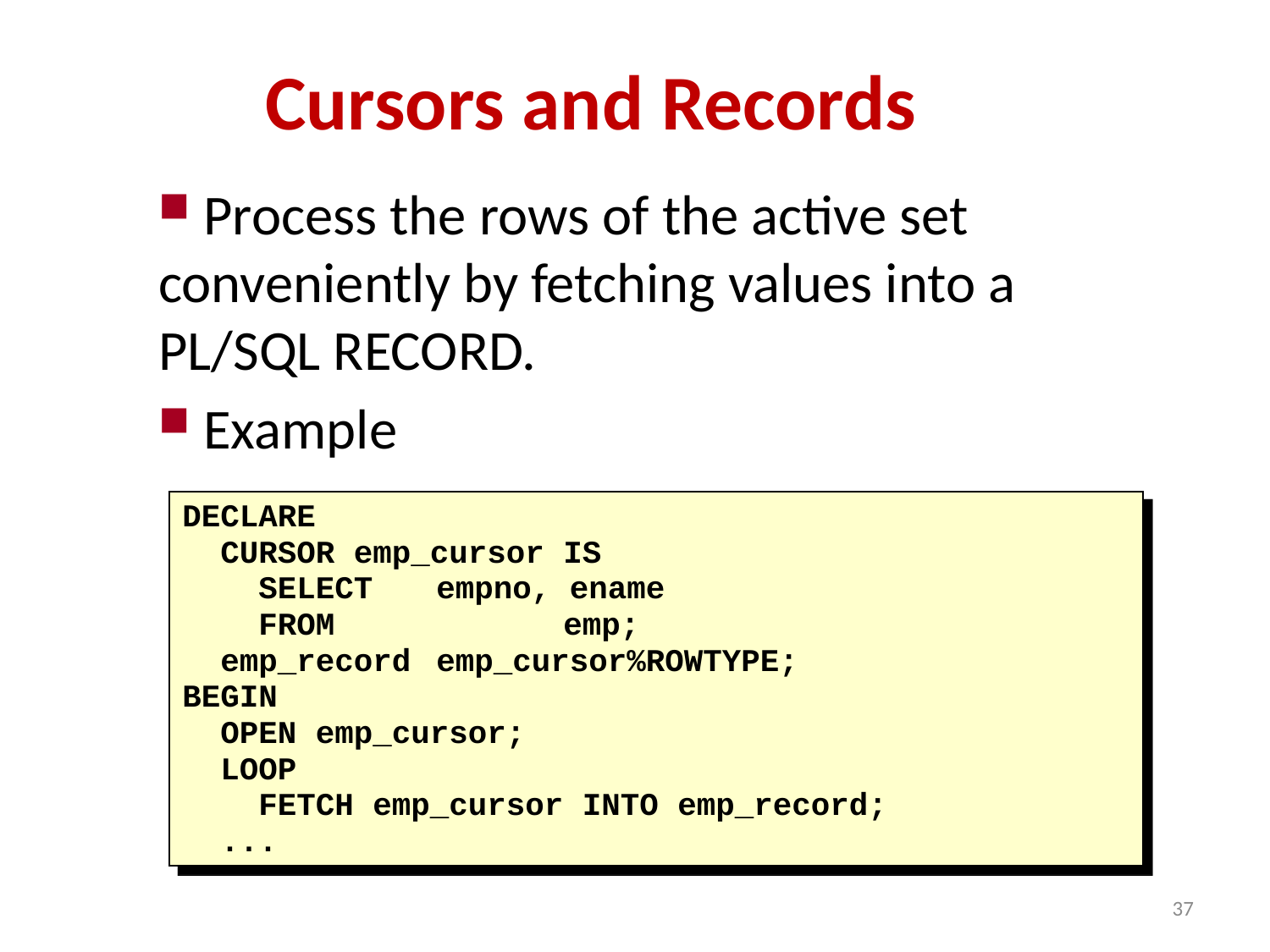

Cursors and Records
 Process the rows of the active set conveniently by fetching values into a PL/SQL RECORD.
 Example

DECLARE
  CURSOR emp_cursor IS
    SELECT	empno, ename
    FROM		emp;
  emp_record	emp_cursor%ROWTYPE;
BEGIN
  OPEN emp_cursor;
  LOOP
    FETCH emp_cursor INTO emp_record;
  ...
37